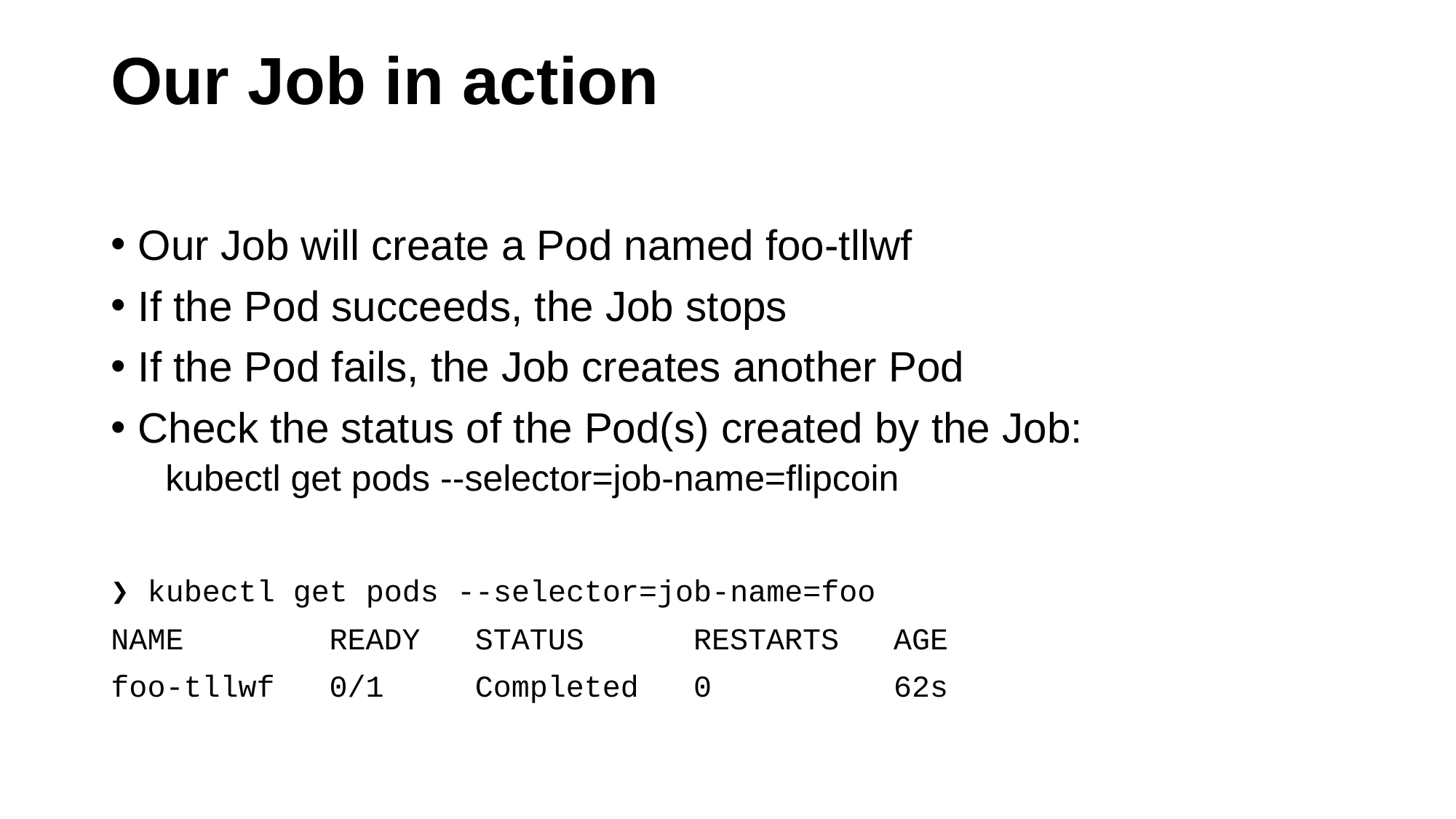

# Our Job in action
Our Job will create a Pod named foo-tllwf
If the Pod succeeds, the Job stops
If the Pod fails, the Job creates another Pod
Check the status of the Pod(s) created by the Job:
kubectl get pods --selector=job-name=flipcoin

❯ kubectl get pods --selector=job-name=foo
NAME        READY   STATUS      RESTARTS   AGE
foo-tllwf   0/1     Completed   0          62s